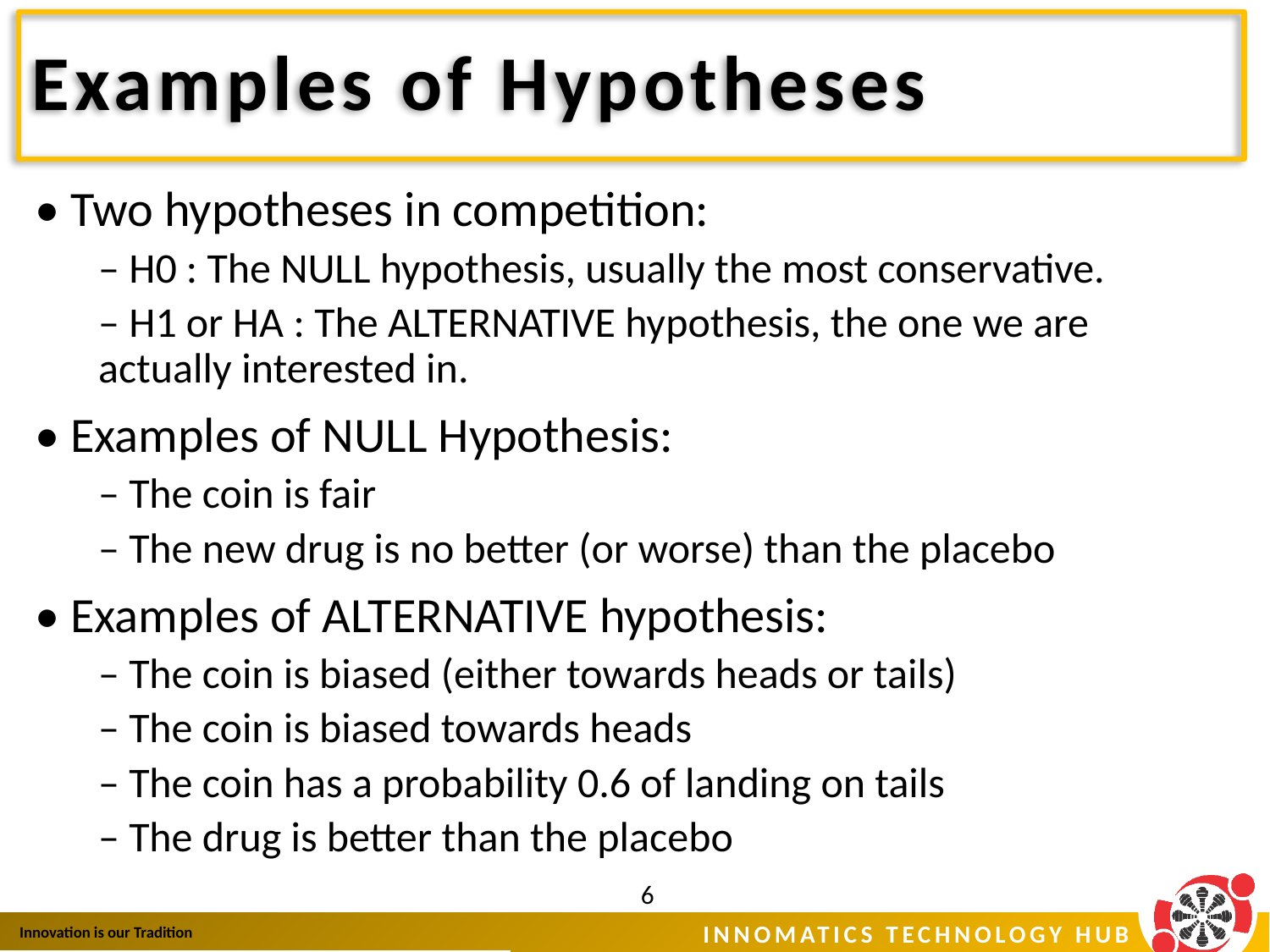

# Examples of Hypotheses
• Two hypotheses in competition:
– H0 : The NULL hypothesis, usually the most conservative.
– H1 or HA : The ALTERNATIVE hypothesis, the one we are actually interested in.
• Examples of NULL Hypothesis:
– The coin is fair
– The new drug is no better (or worse) than the placebo
• Examples of ALTERNATIVE hypothesis:
– The coin is biased (either towards heads or tails)
– The coin is biased towards heads
– The coin has a probability 0.6 of landing on tails
– The drug is better than the placebo